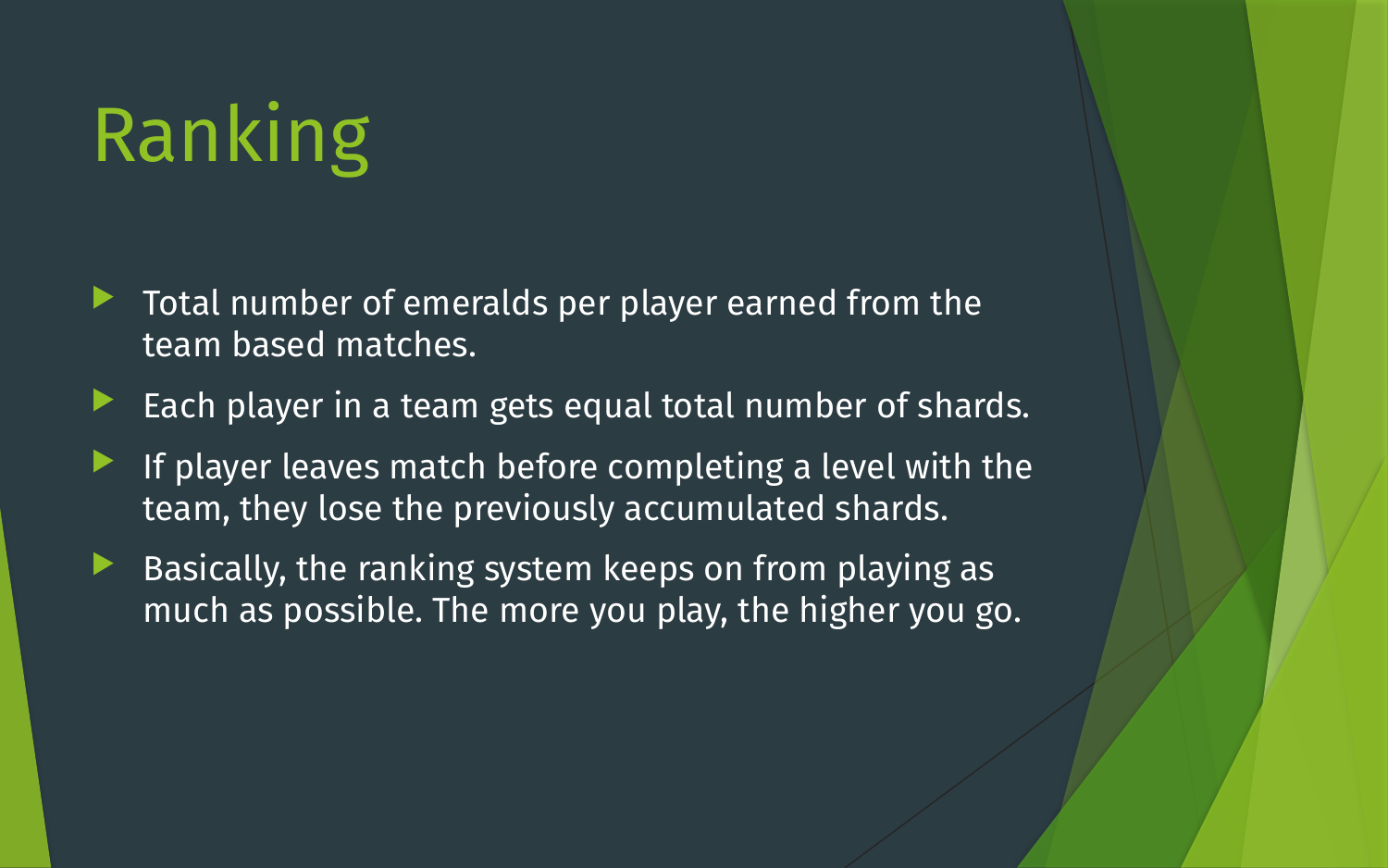

# Ranking
Total number of emeralds per player earned from the team based matches.
Each player in a team gets equal total number of shards.
If player leaves match before completing a level with the team, they lose the previously accumulated shards.
Basically, the ranking system keeps on from playing as much as possible. The more you play, the higher you go.